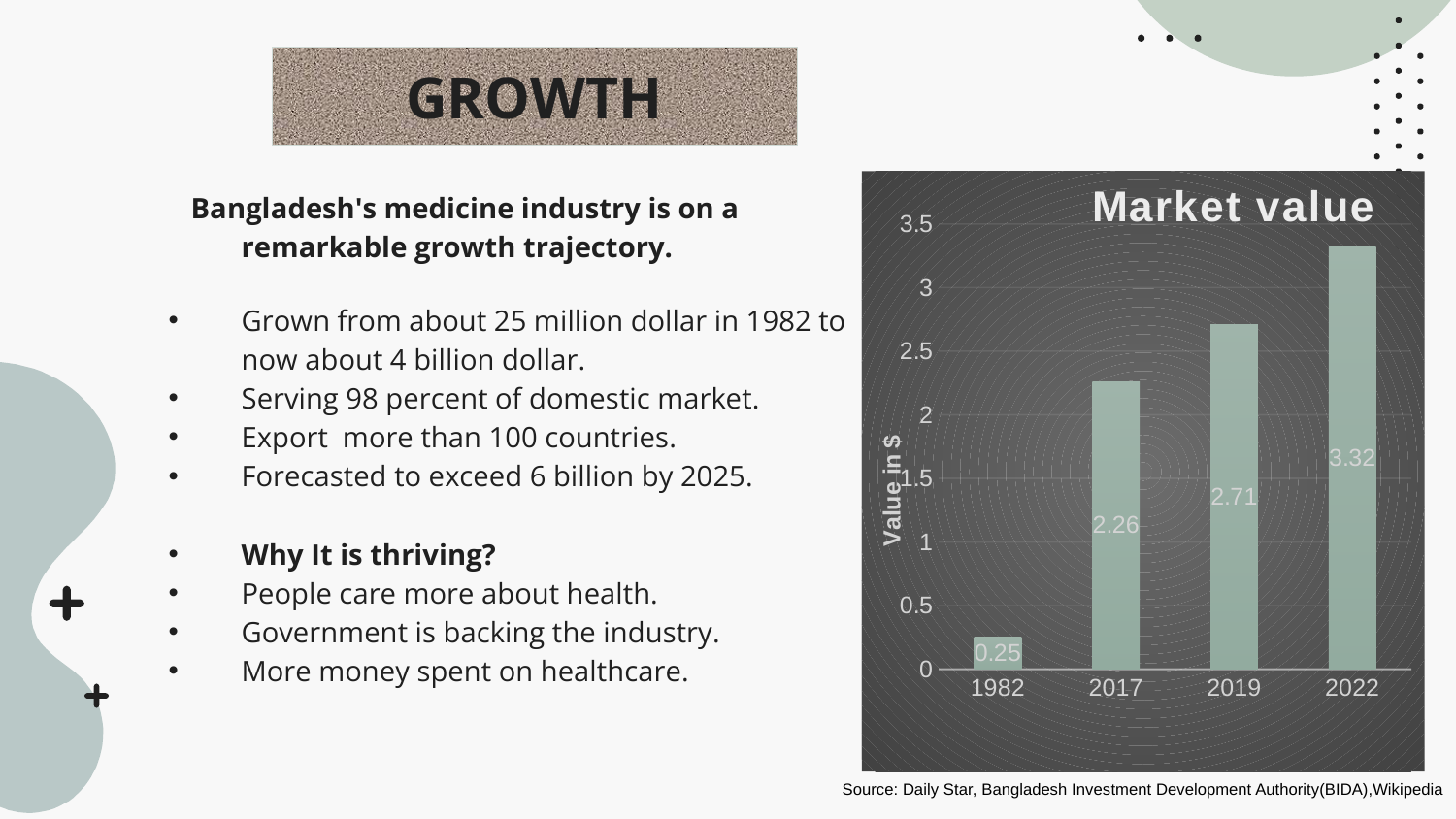

# GROWTH
Bangladesh's medicine industry is on a remarkable growth trajectory.
Grown from about 25 million dollar in 1982 to now about 4 billion dollar.
Serving 98 percent of domestic market.
Export  more than 100 countries.
Forecasted to exceed 6 billion by 2025.
Why It is thriving?
People care more about health.
Government is backing the industry.
More money spent on healthcare.

### Chart: Market value

| Category | Series 1 |
|---|---|
| 1982 | 0.25 |
| 2017 | 2.26 |
| 2019 | 2.71 |
| 2022 | 3.32 |
Source: Daily Star, Bangladesh Investment Development Authority(BIDA),Wikipedia